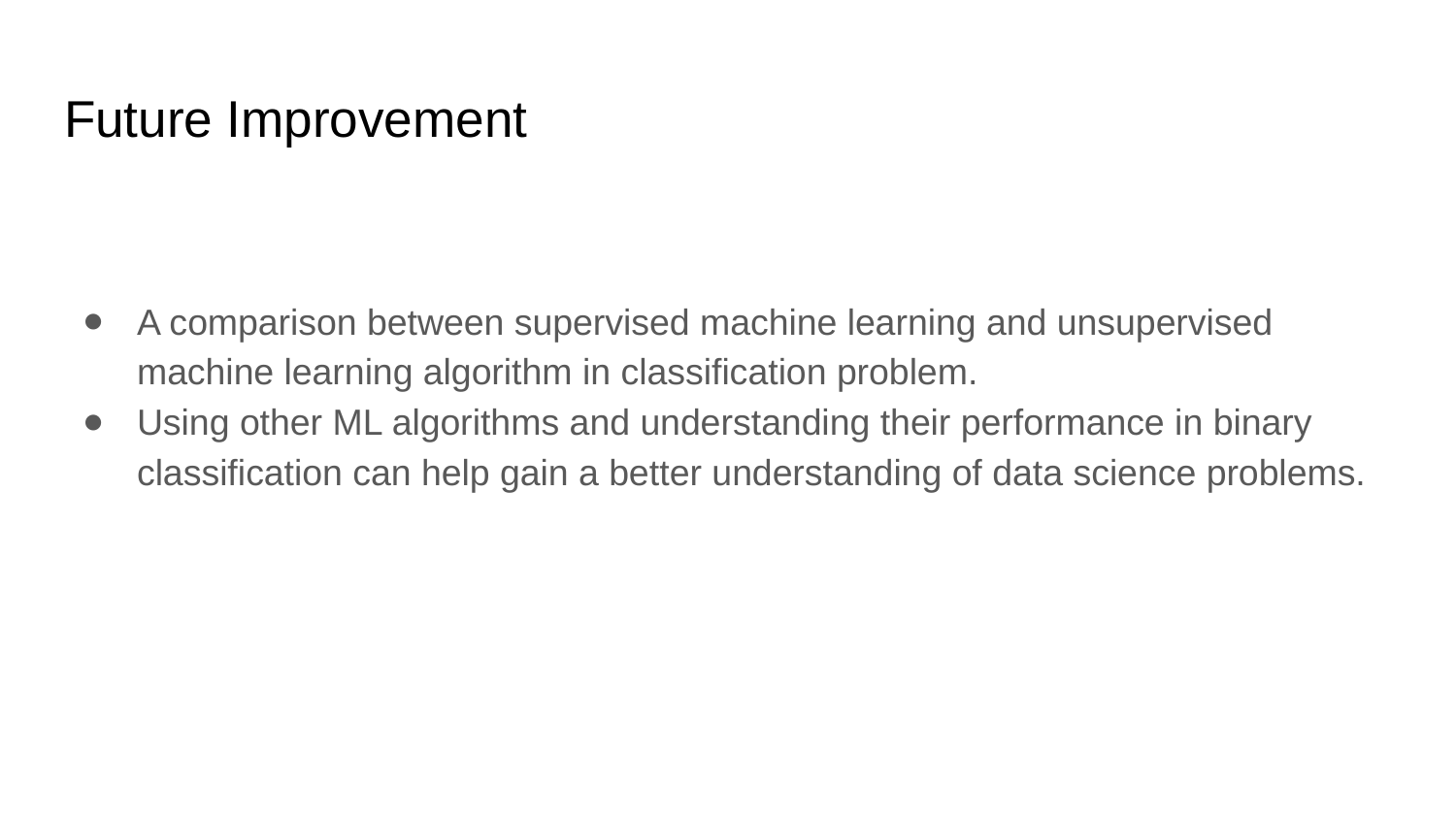

# Future Improvement

A comparison between supervised machine learning and unsupervised machine learning algorithm in classification problem.
Using other ML algorithms and understanding their performance in binary classification can help gain a better understanding of data science problems.